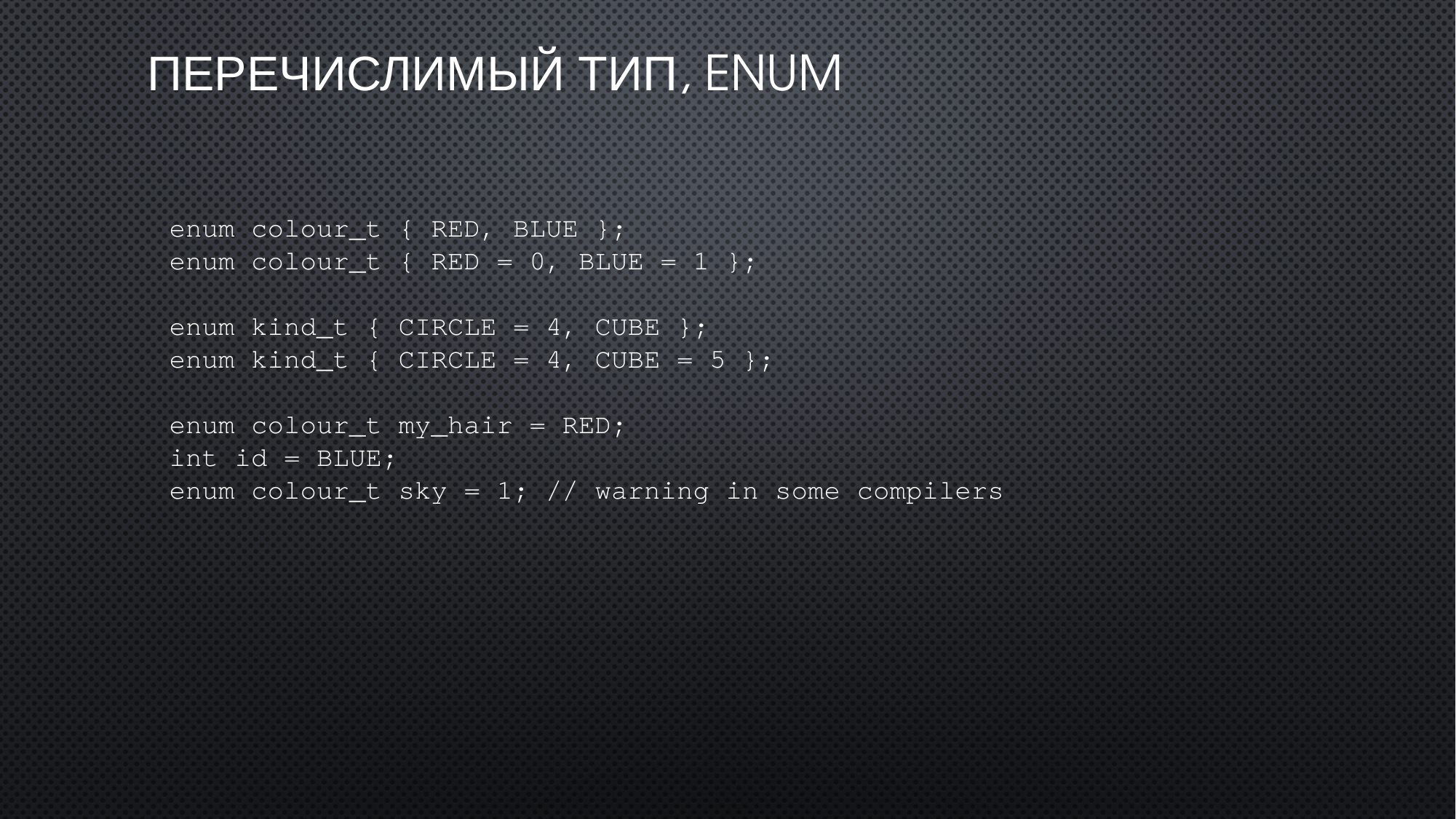

# перечислимый тип, enum
enum colour_t { RED, BLUE };
enum colour_t { RED = 0, BLUE = 1 };

enum kind_t { CIRCLE = 4, CUBE };
enum kind_t { CIRCLE = 4, CUBE = 5 };

enum colour_t my_hair = RED;
int id = BLUE;
enum colour_t sky = 1; // warning in some compilers